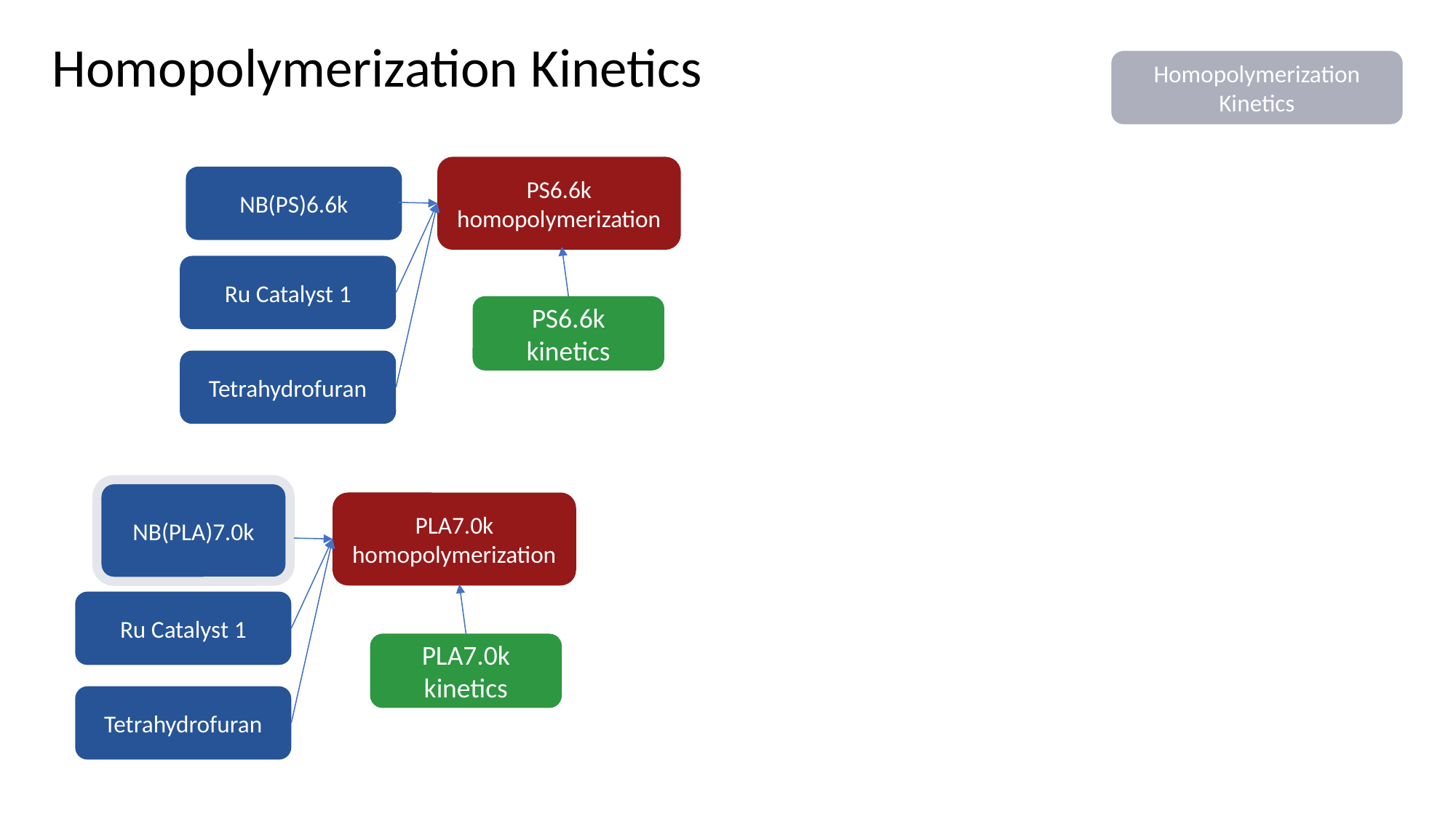

Homopolymerization Kinetics
Homopolymerization Kinetics
PS6.6k homopolymerization
NB(PS)6.6k
Ru Catalyst 1
PS6.6k kinetics
Tetrahydrofuran
NB(PLA)7.0k
PLA7.0k homopolymerization
Ru Catalyst 1
PLA7.0k kinetics
Tetrahydrofuran